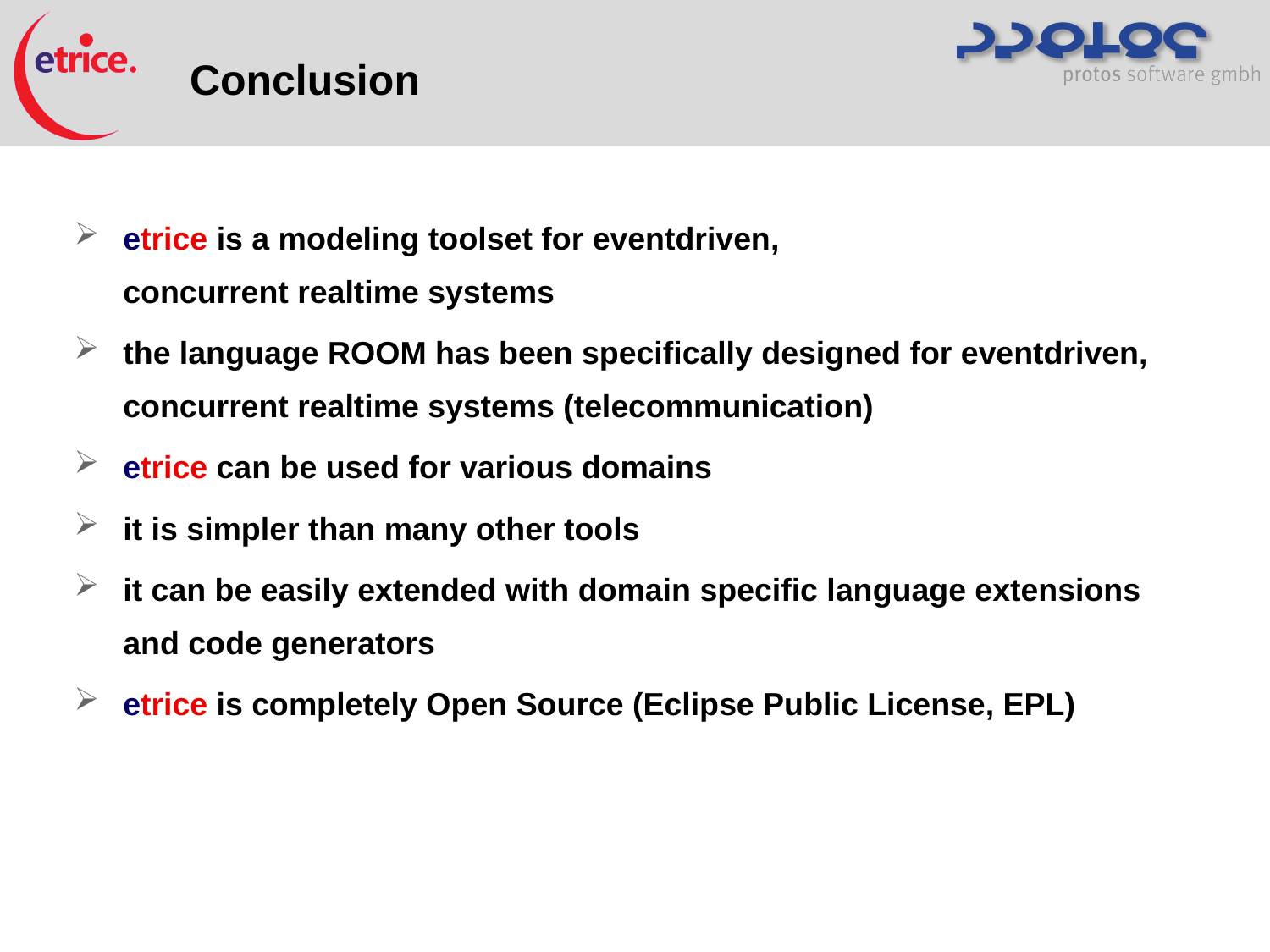

Conclusion
etrice is a modeling toolset for eventdriven,
concurrent realtime systems
the language ROOM has been specifically designed for eventdriven, concurrent realtime systems (telecommunication)
etrice can be used for various domains
it is simpler than many other tools
it can be easily extended with domain specific language extensions
and code generators
etrice is completely Open Source (Eclipse Public License, EPL)